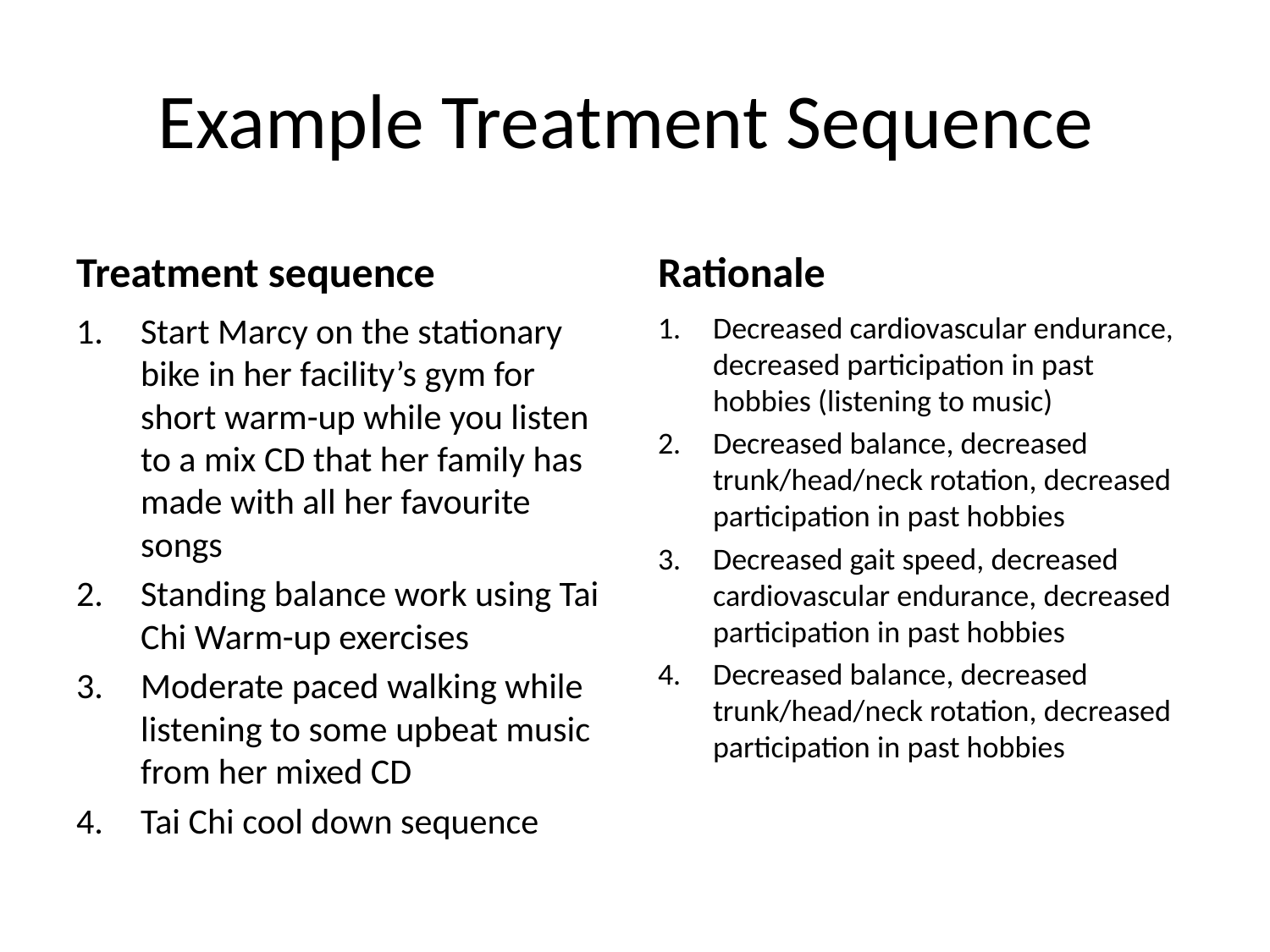

# Example Treatment Sequence
Treatment sequence
Rationale
Start Marcy on the stationary bike in her facility’s gym for short warm-up while you listen to a mix CD that her family has made with all her favourite songs
Standing balance work using Tai Chi Warm-up exercises
Moderate paced walking while listening to some upbeat music from her mixed CD
Tai Chi cool down sequence

Decreased cardiovascular endurance, decreased participation in past hobbies (listening to music)
Decreased balance, decreased trunk/head/neck rotation, decreased participation in past hobbies
Decreased gait speed, decreased cardiovascular endurance, decreased participation in past hobbies
Decreased balance, decreased trunk/head/neck rotation, decreased participation in past hobbies